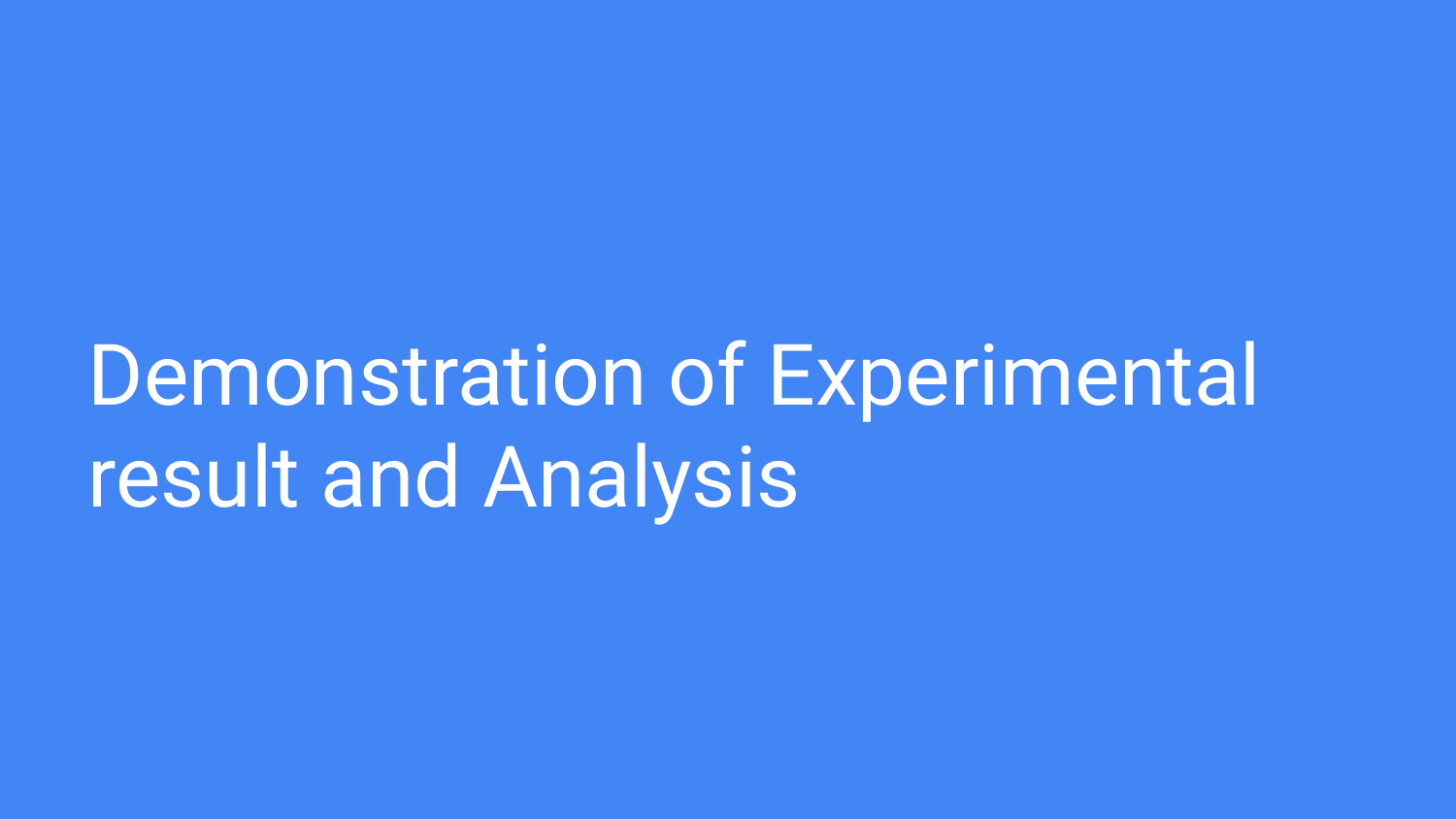

# Demonstration of Experimental result and Analysis